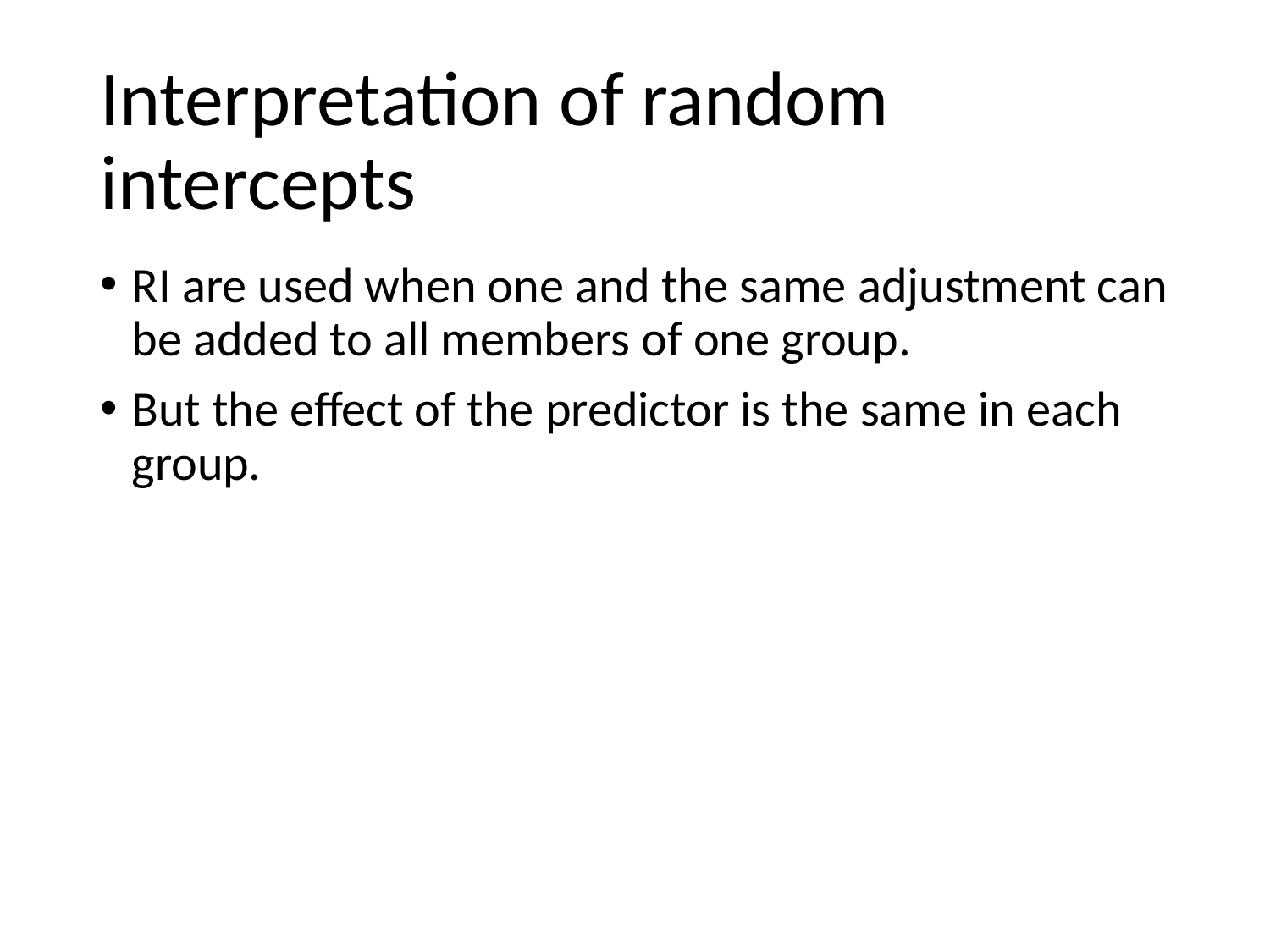

# Interpretation of random intercepts
RI are used when one and the same adjustment can be added to all members of one group.
But the effect of the predictor is the same in each group.